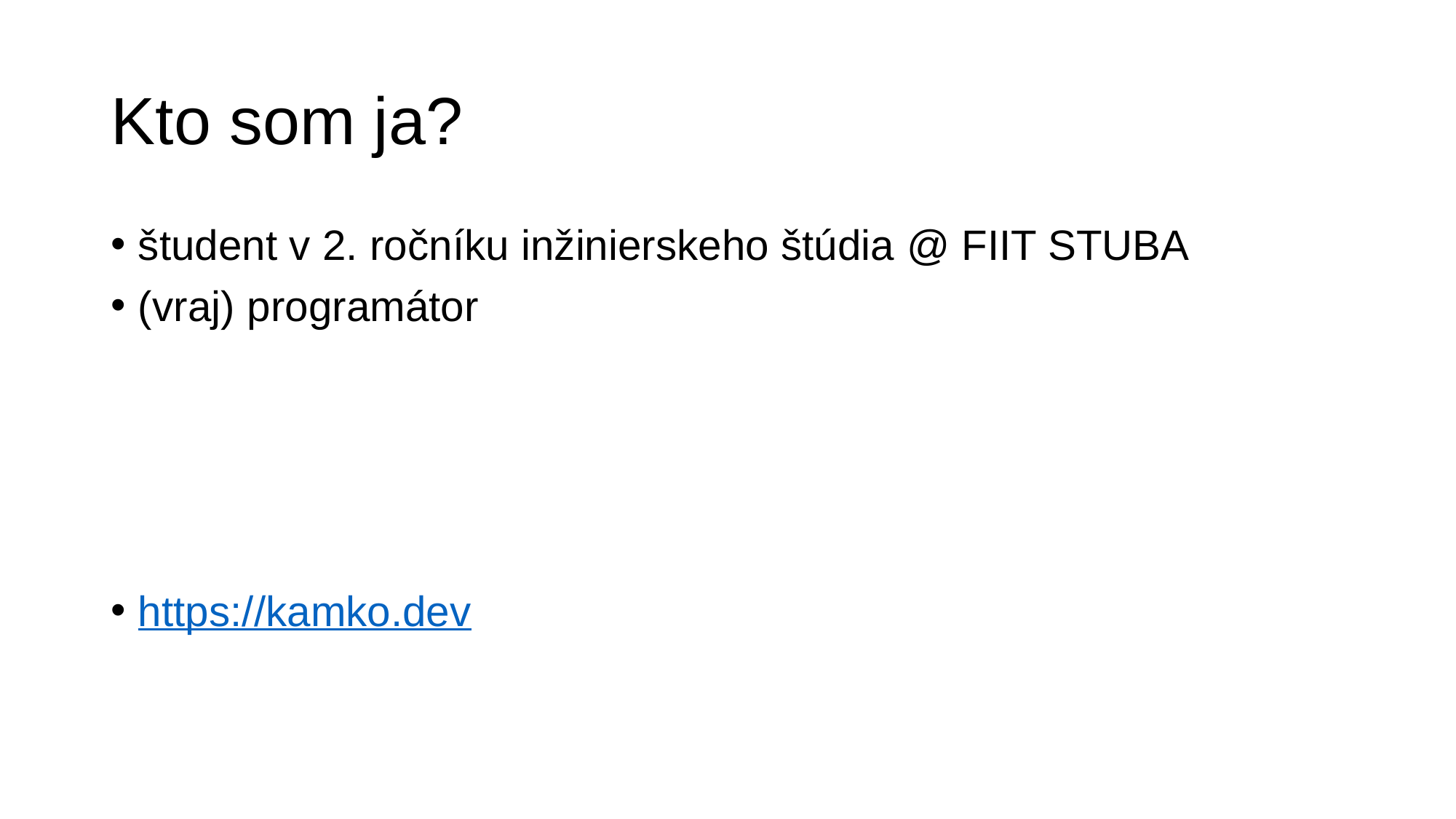

# Kto som ja?
študent v 2. ročníku inžinierskeho štúdia @ FIIT STUBA
(vraj) programátor

https://kamko.dev